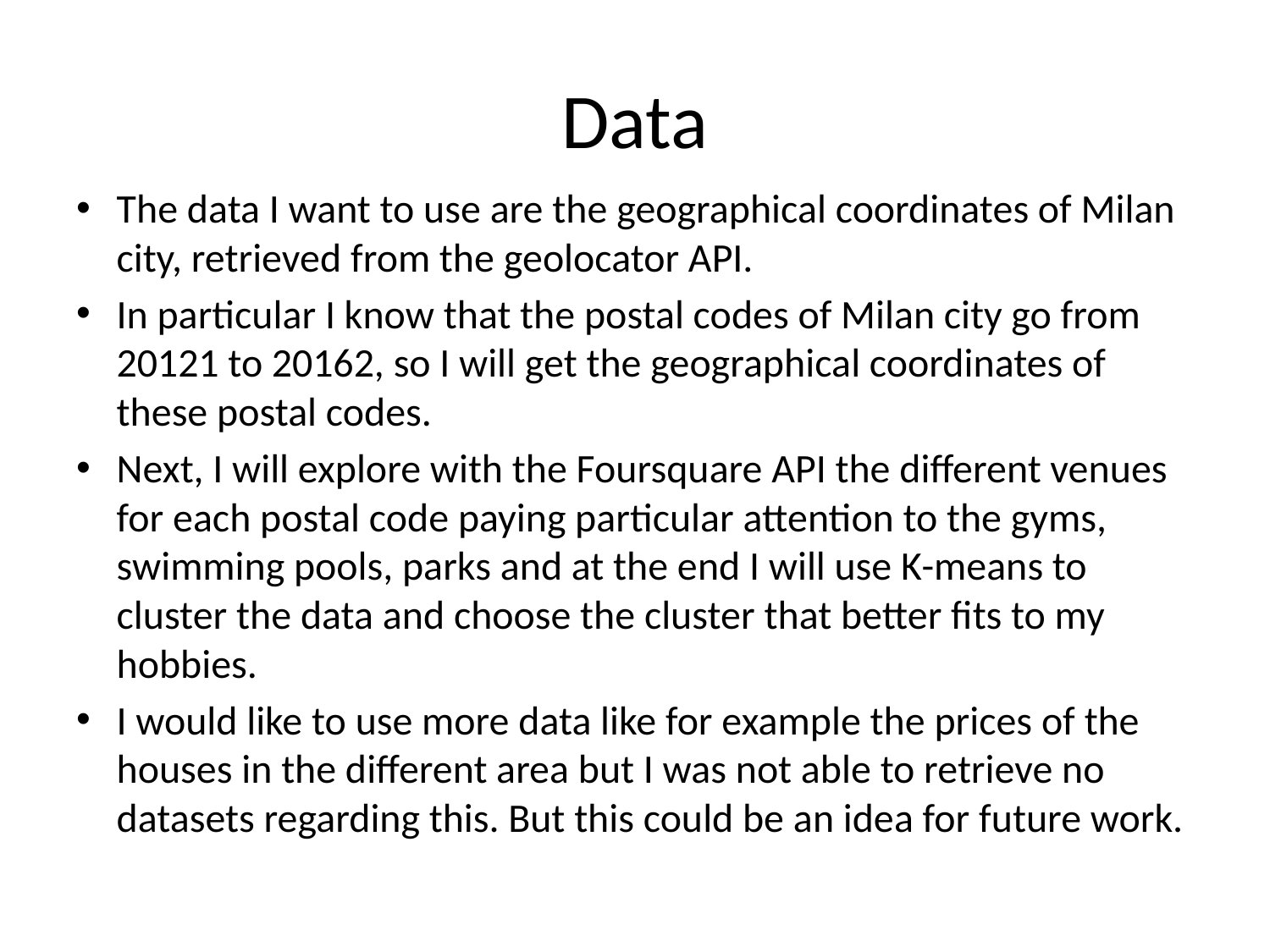

# Data
The data I want to use are the geographical coordinates of Milan city, retrieved from the geolocator API.
In particular I know that the postal codes of Milan city go from 20121 to 20162, so I will get the geographical coordinates of these postal codes.
Next, I will explore with the Foursquare API the different venues for each postal code paying particular attention to the gyms, swimming pools, parks and at the end I will use K-means to cluster the data and choose the cluster that better fits to my hobbies.
I would like to use more data like for example the prices of the houses in the different area but I was not able to retrieve no datasets regarding this. But this could be an idea for future work.